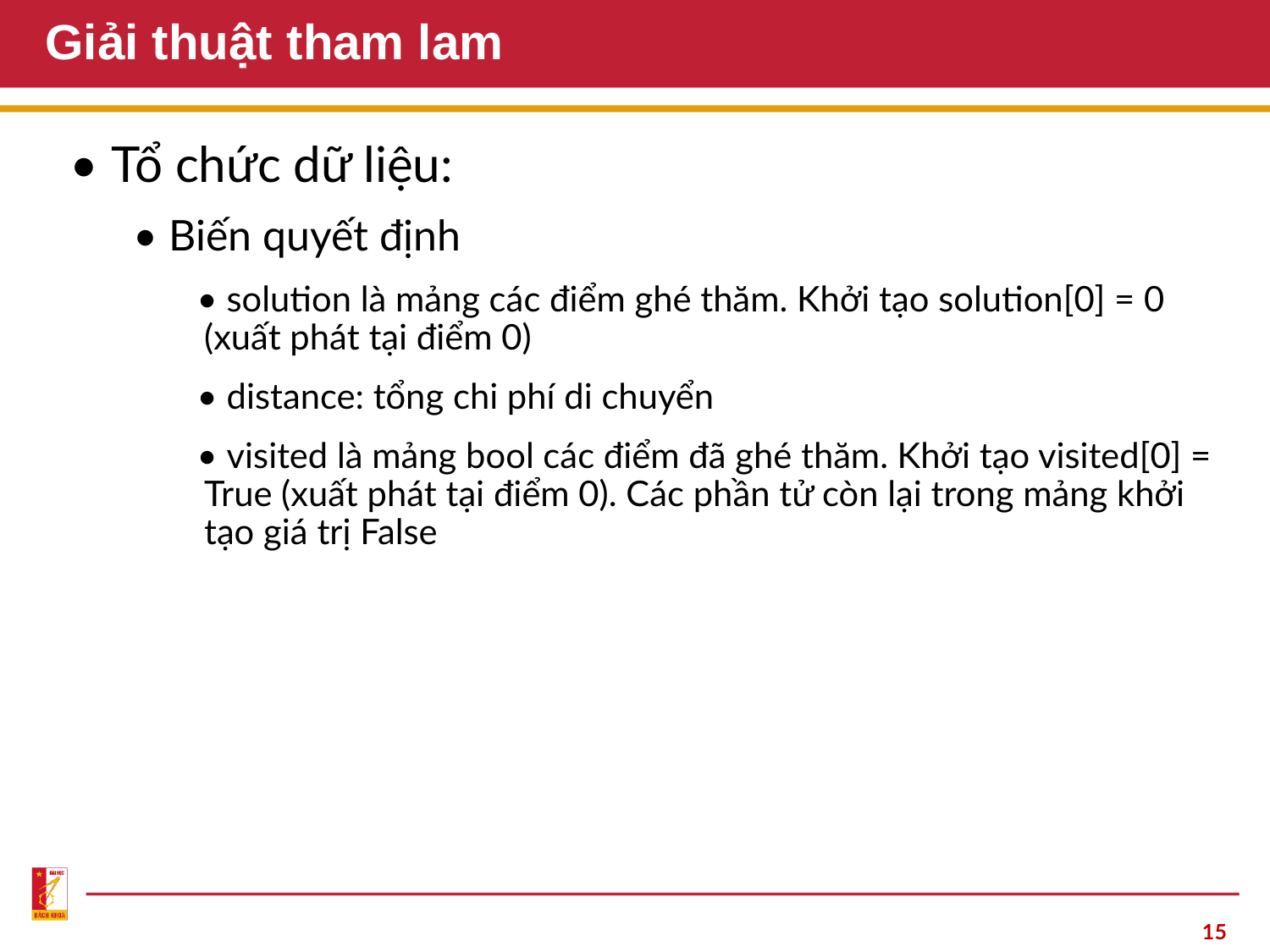

# Giải thuật tham lam
• Tổ chức dữ liệu:
• Biến quyết định
• solution là mảng các điểm ghé thăm. Khởi tạo solution[0] = 0 (xuất phát tại điểm 0)
• distance: tổng chi phí di chuyển
• visited là mảng bool các điểm đã ghé thăm. Khởi tạo visited[0] = True (xuất phát tại điểm 0). Các phần tử còn lại trong mảng khởi tạo giá trị False
15